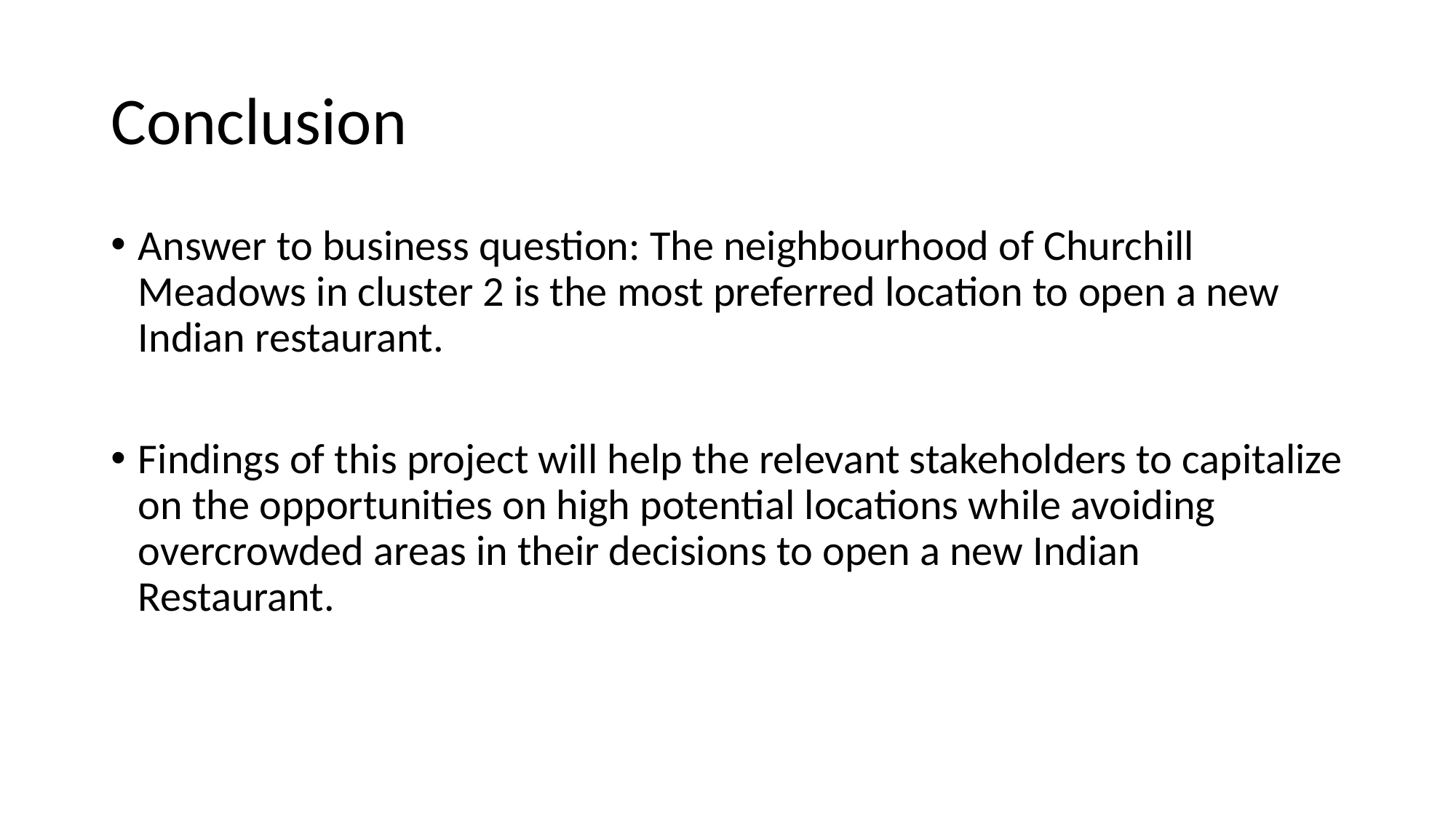

# Conclusion
Answer to business question: The neighbourhood of Churchill Meadows in cluster 2 is the most preferred location to open a new Indian restaurant.

Findings of this project will help the relevant stakeholders to capitalize on the opportunities on high potential locations while avoiding overcrowded areas in their decisions to open a new Indian Restaurant.